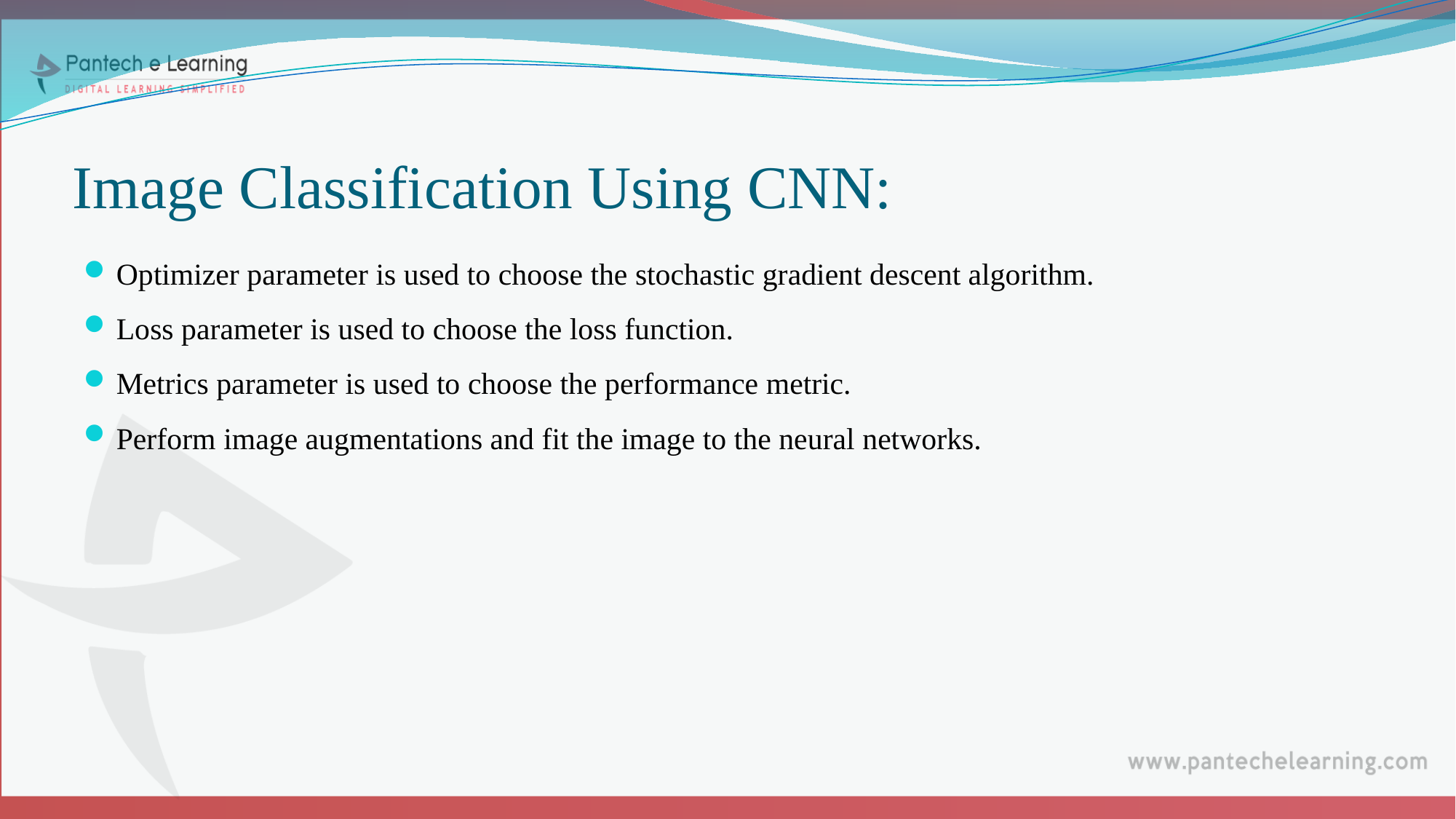

# Image Classification Using CNN:
Optimizer parameter is used to choose the stochastic gradient descent algorithm.
Loss parameter is used to choose the loss function.
Metrics parameter is used to choose the performance metric.
Perform image augmentations and fit the image to the neural networks.